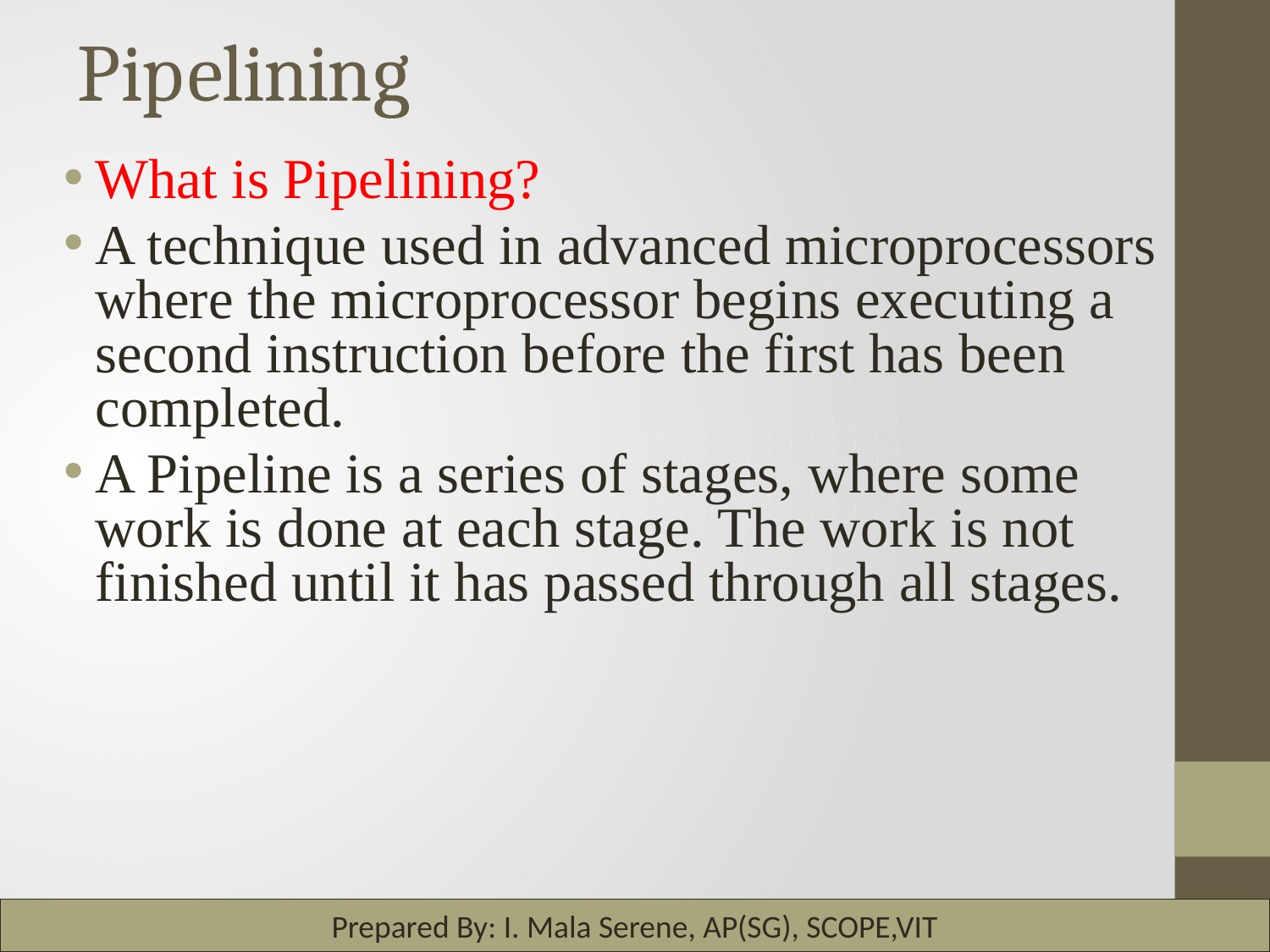

# Pipelining
What is Pipelining?
A technique used in advanced microprocessors where the microprocessor begins executing a second instruction before the first has been completed.
A Pipeline is a series of stages, where some work is done at each stage. The work is not finished until it has passed through all stages.
Prepared By: I. Mala Serene, AP(SG), SCOPE,VIT